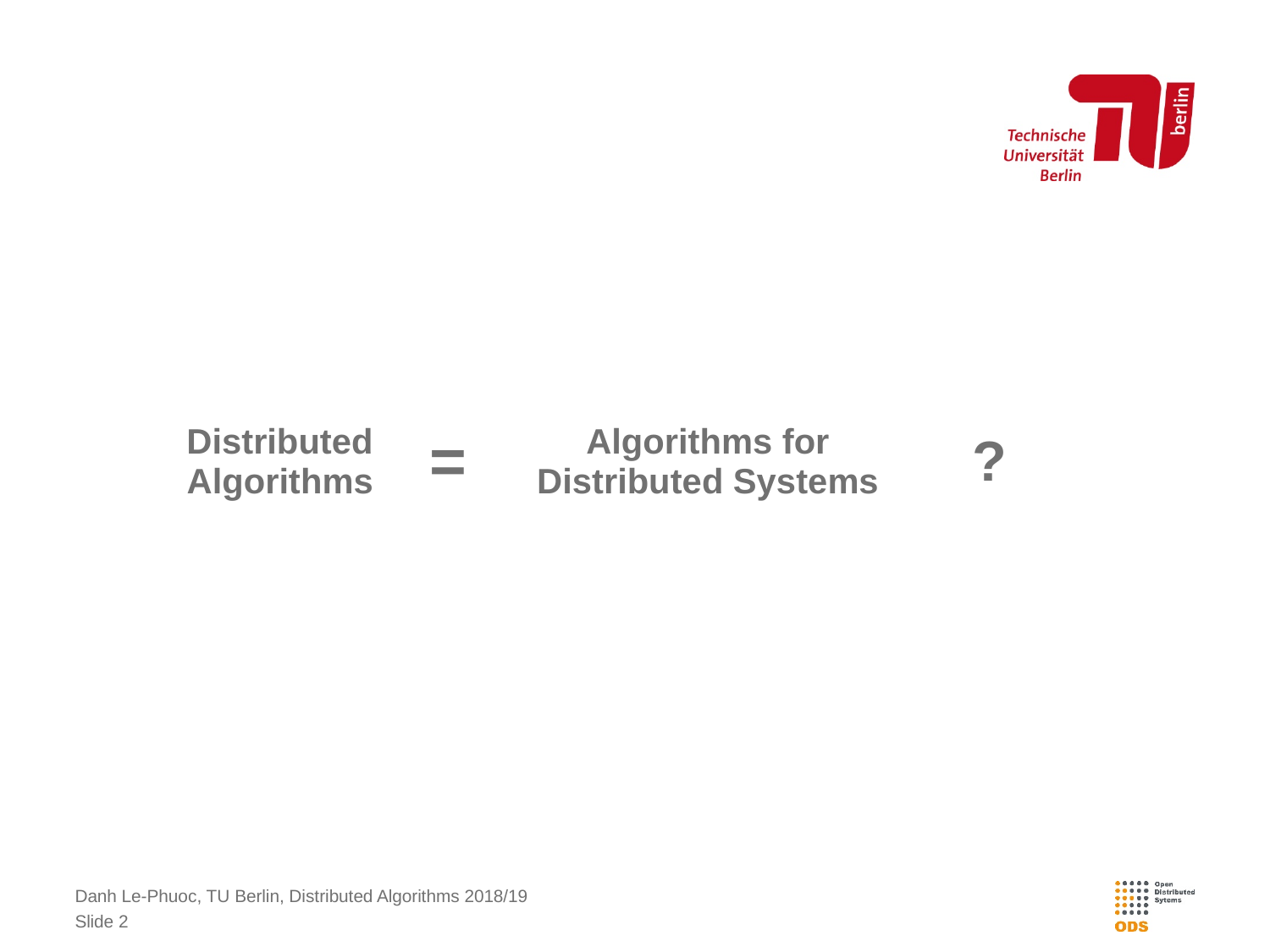

| Distributed Algorithms | = | Algorithms for Distributed Systems | ? |
| --- | --- | --- | --- |
Danh Le-Phuoc, TU Berlin, Distributed Algorithms 2018/19
Slide 2